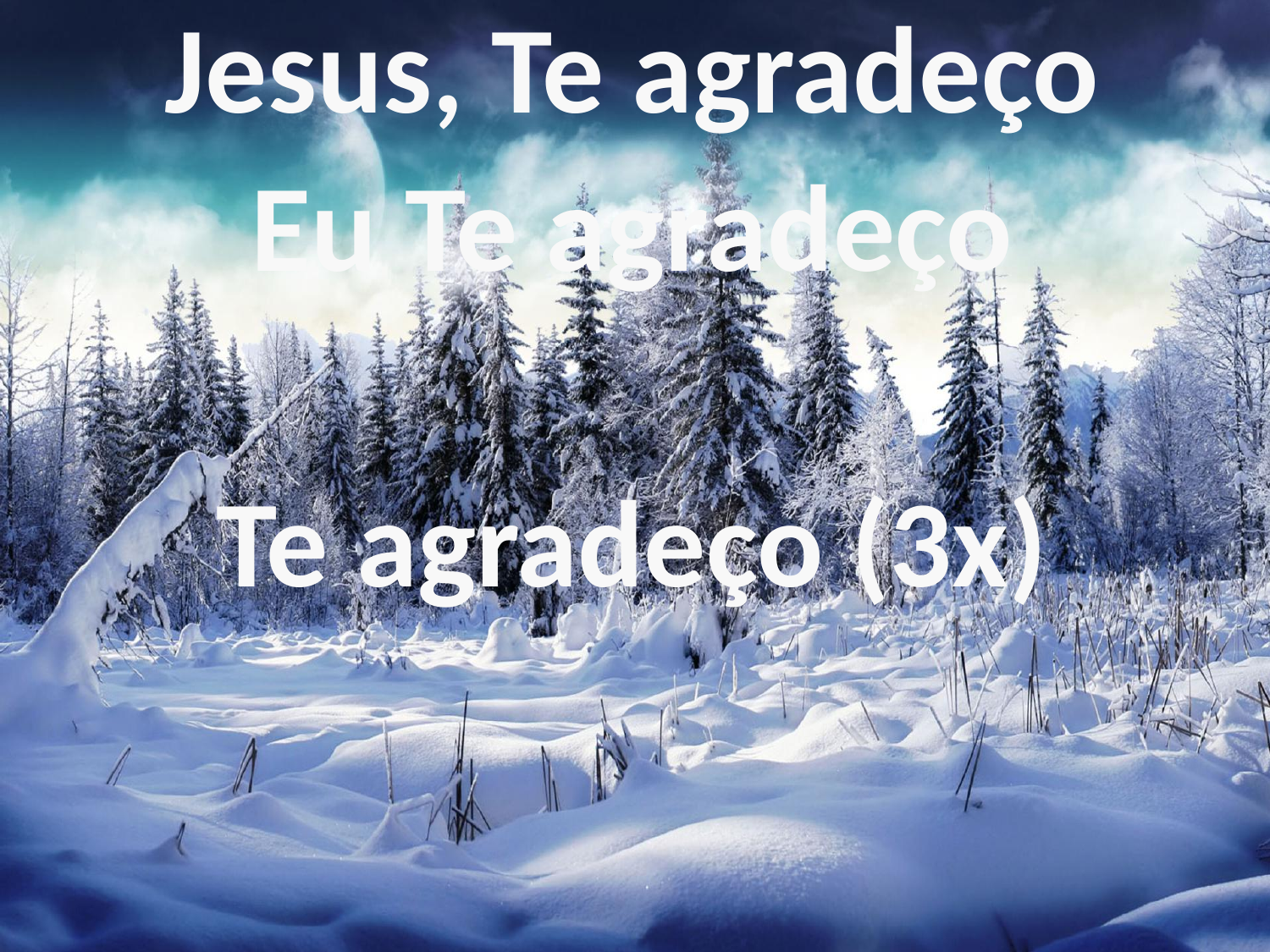

Jesus, Te agradeço
Eu Te agradeço

Te agradeço (3x)